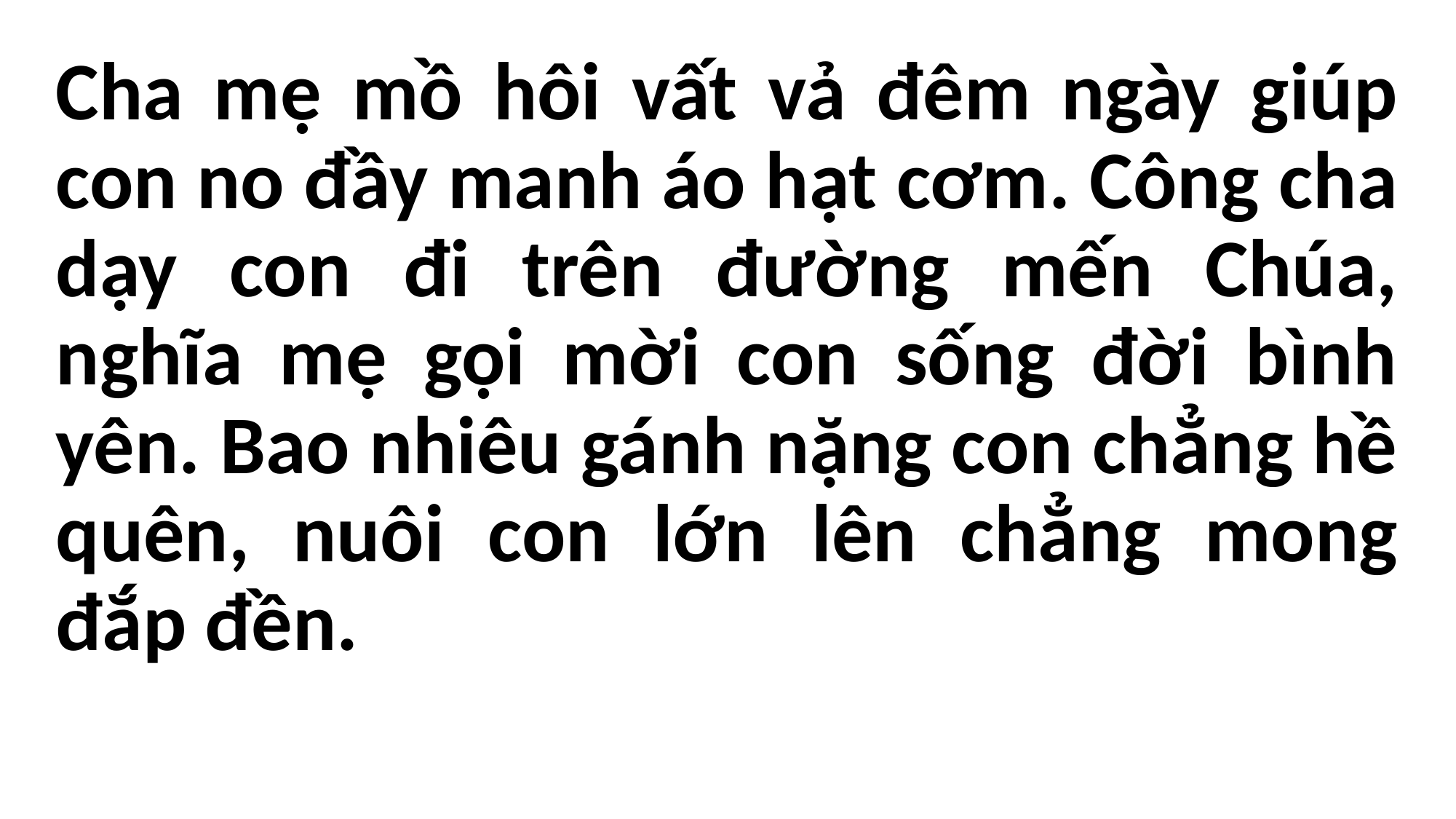

Cha mẹ mồ hôi vất vả đêm ngày giúp con no đầy manh áo hạt cơm. Công cha dạy con đi trên đường mến Chúa, nghĩa mẹ gọi mời con sống đời bình yên. Bao nhiêu gánh nặng con chẳng hề quên, nuôi con lớn lên chẳng mong đắp đền.